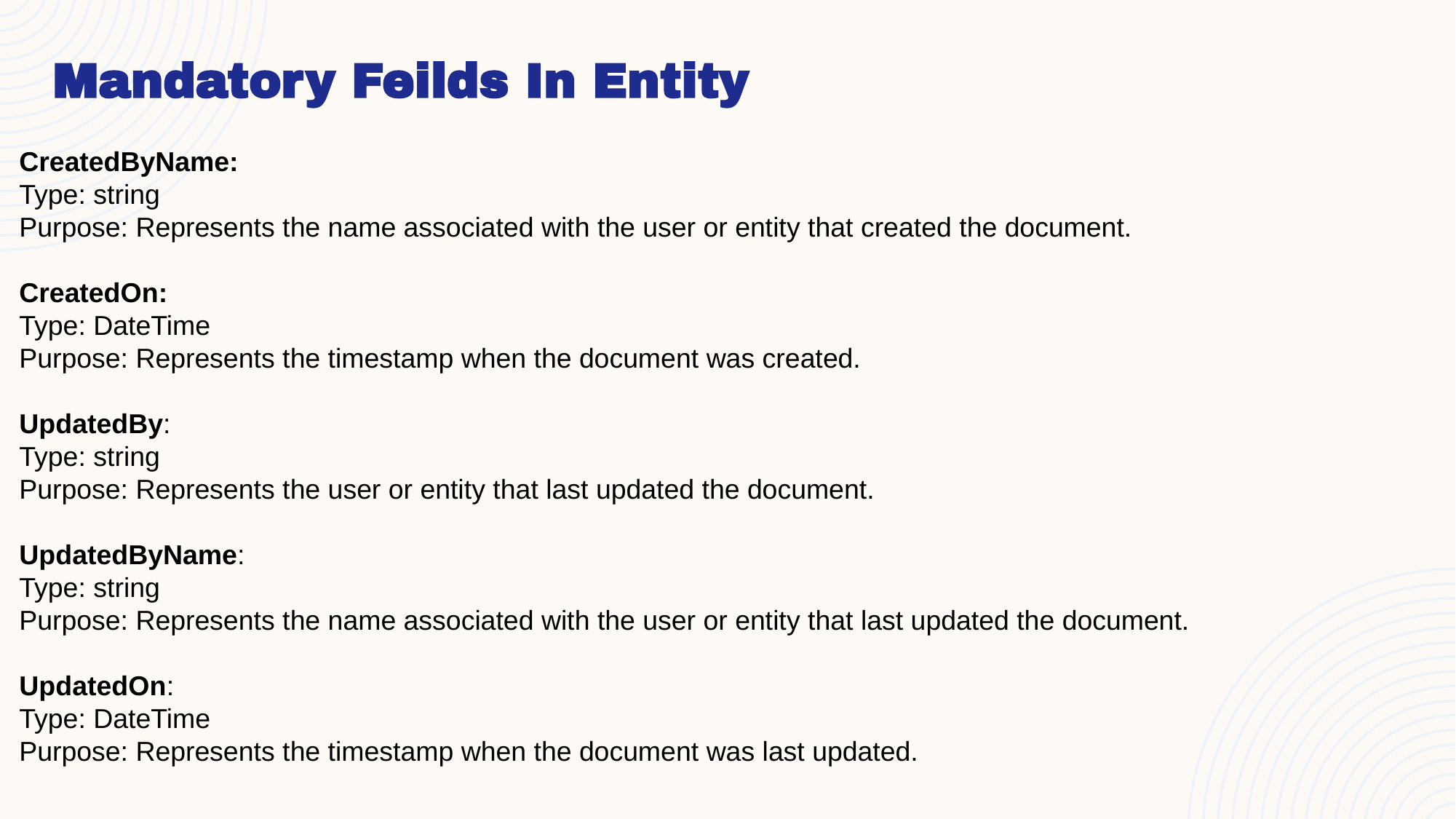

Mandatory Feilds In Entity
7
CreatedByName:
Type: string
Purpose: Represents the name associated with the user or entity that created the document.

CreatedOn:
Type: DateTime
Purpose: Represents the timestamp when the document was created.

UpdatedBy:
Type: string
Purpose: Represents the user or entity that last updated the document.

UpdatedByName:
Type: string
Purpose: Represents the name associated with the user or entity that last updated the document.

UpdatedOn:
Type: DateTime
Purpose: Represents the timestamp when the document was last updated.